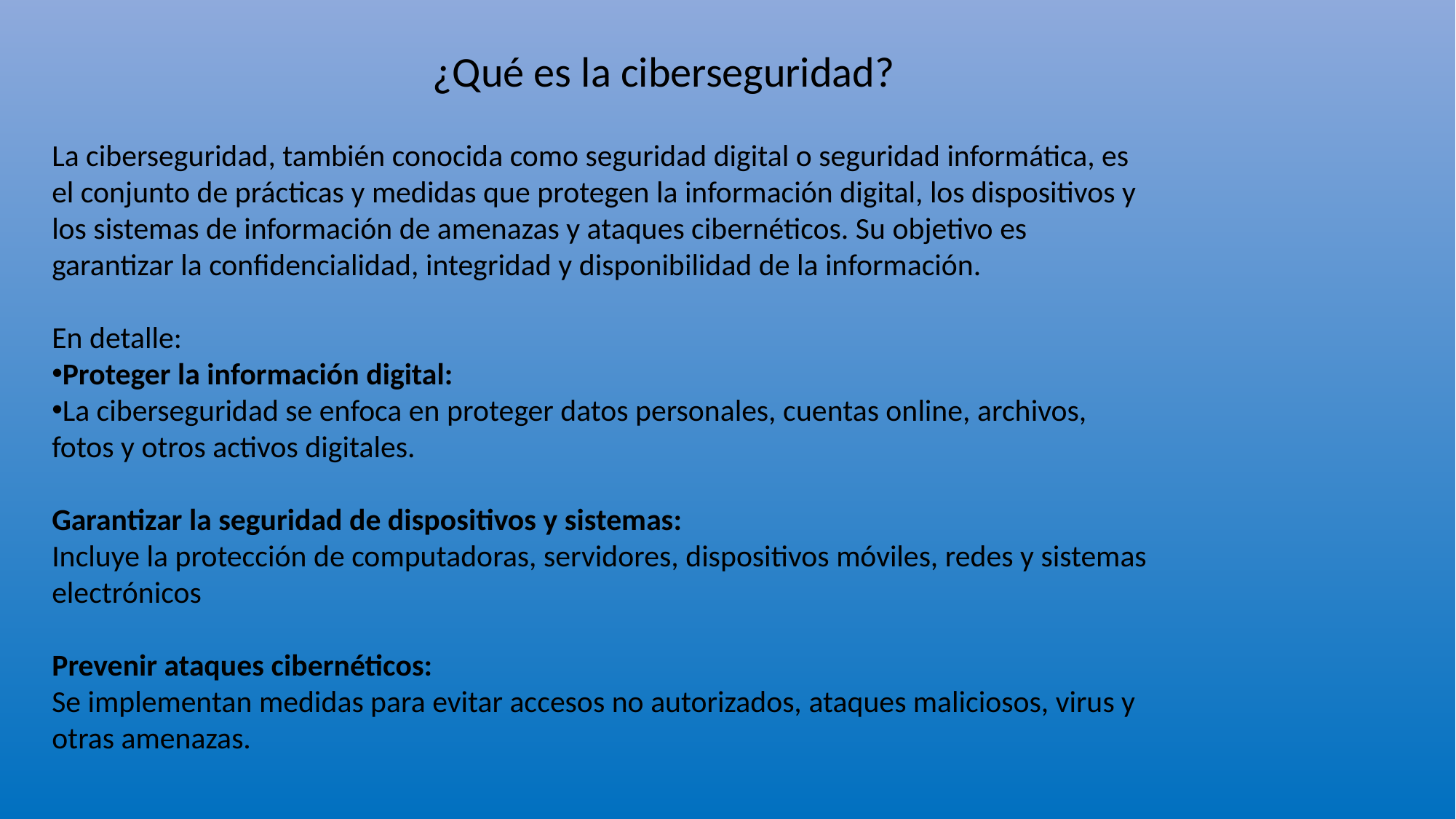

¿Qué es la ciberseguridad?
La ciberseguridad, también conocida como seguridad digital o seguridad informática, es el conjunto de prácticas y medidas que protegen la información digital, los dispositivos y los sistemas de información de amenazas y ataques cibernéticos. Su objetivo es garantizar la confidencialidad, integridad y disponibilidad de la información.

En detalle:
Proteger la información digital:
La ciberseguridad se enfoca en proteger datos personales, cuentas online, archivos, fotos y otros activos digitales.

Garantizar la seguridad de dispositivos y sistemas:
Incluye la protección de computadoras, servidores, dispositivos móviles, redes y sistemas electrónicos

Prevenir ataques cibernéticos:
Se implementan medidas para evitar accesos no autorizados, ataques maliciosos, virus y otras amenazas.